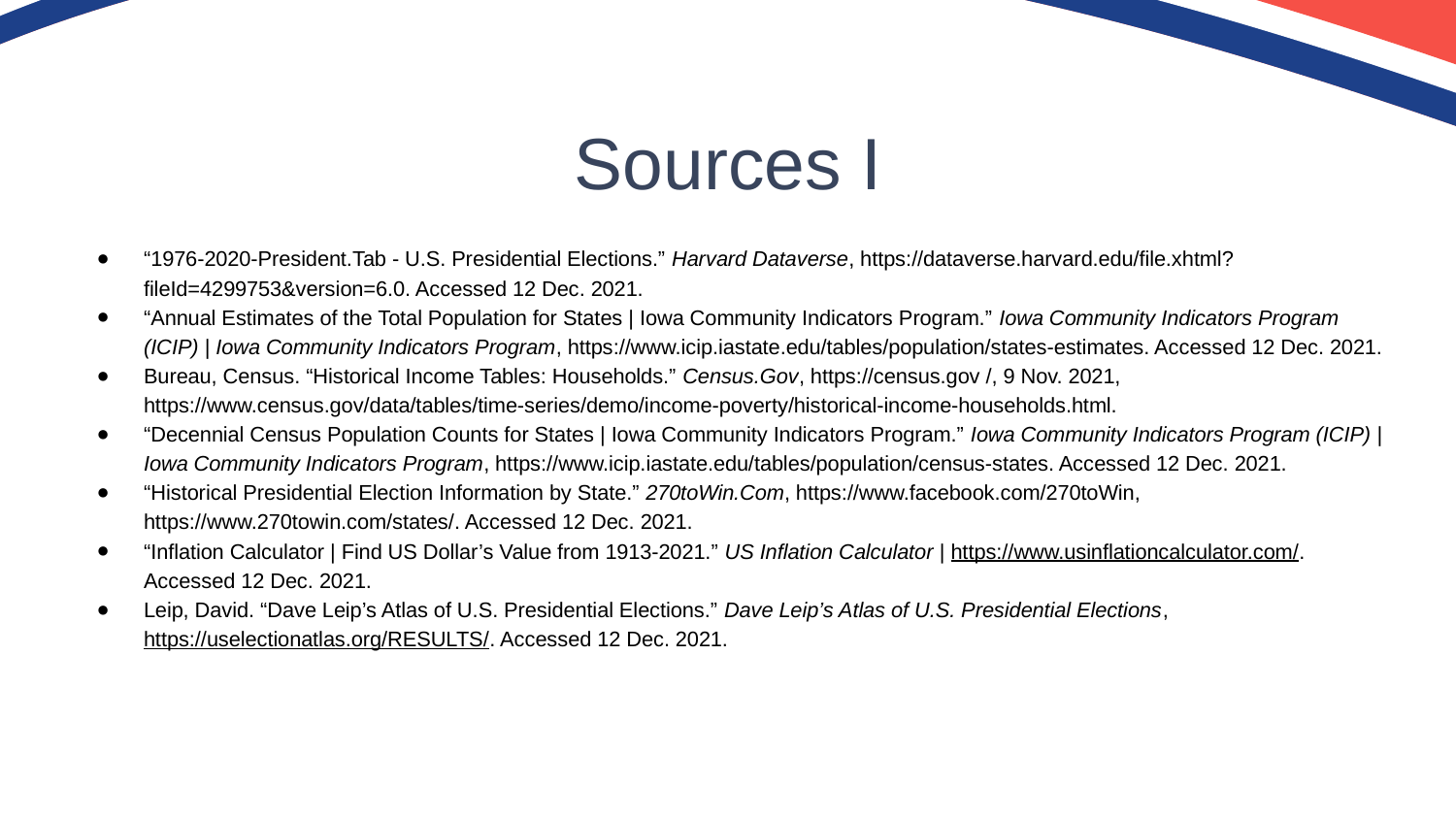

# Sources I

“1976-2020-President.Tab - U.S. Presidential Elections.” Harvard Dataverse, https://dataverse.harvard.edu/file.xhtml?fileId=4299753&version=6.0. Accessed 12 Dec. 2021.
“Annual Estimates of the Total Population for States | Iowa Community Indicators Program.” Iowa Community Indicators Program (ICIP) | Iowa Community Indicators Program, https://www.icip.iastate.edu/tables/population/states-estimates. Accessed 12 Dec. 2021.
Bureau, Census. “Historical Income Tables: Households.” Census.Gov, https://census.gov /, 9 Nov. 2021, https://www.census.gov/data/tables/time-series/demo/income-poverty/historical-income-households.html.
“Decennial Census Population Counts for States | Iowa Community Indicators Program.” Iowa Community Indicators Program (ICIP) | Iowa Community Indicators Program, https://www.icip.iastate.edu/tables/population/census-states. Accessed 12 Dec. 2021.
“Historical Presidential Election Information by State.” 270toWin.Com, https://www.facebook.com/270toWin, https://www.270towin.com/states/. Accessed 12 Dec. 2021.
“Inflation Calculator | Find US Dollar’s Value from 1913-2021.” US Inflation Calculator | https://www.usinflationcalculator.com/. Accessed 12 Dec. 2021.
Leip, David. “Dave Leip’s Atlas of U.S. Presidential Elections.” Dave Leip’s Atlas of U.S. Presidential Elections, https://uselectionatlas.org/RESULTS/. Accessed 12 Dec. 2021.